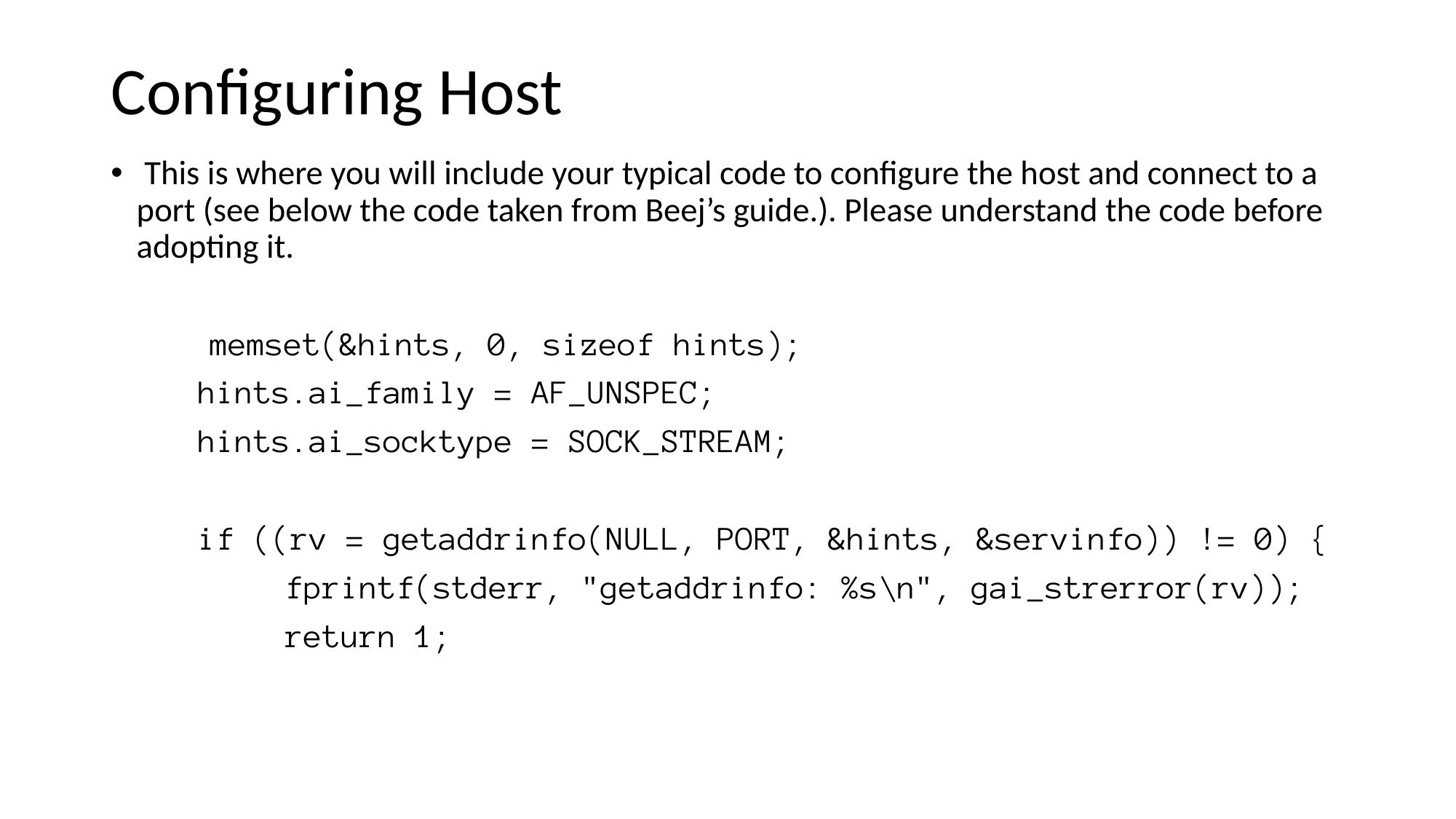

# Configuring Host
 This is where you will include your typical code to configure the host and connect to a port (see below the code taken from Beej’s guide.). Please understand the code before adopting it.

             memset(&hints, 0, sizeof hints);
	hints.ai_family = AF_UNSPEC;
	hints.ai_socktype = SOCK_STREAM;

	if ((rv = getaddrinfo(NULL, PORT, &hints, &servinfo)) != 0) {
		fprintf(stderr, "getaddrinfo: %s\n", gai_strerror(rv));
		return 1;